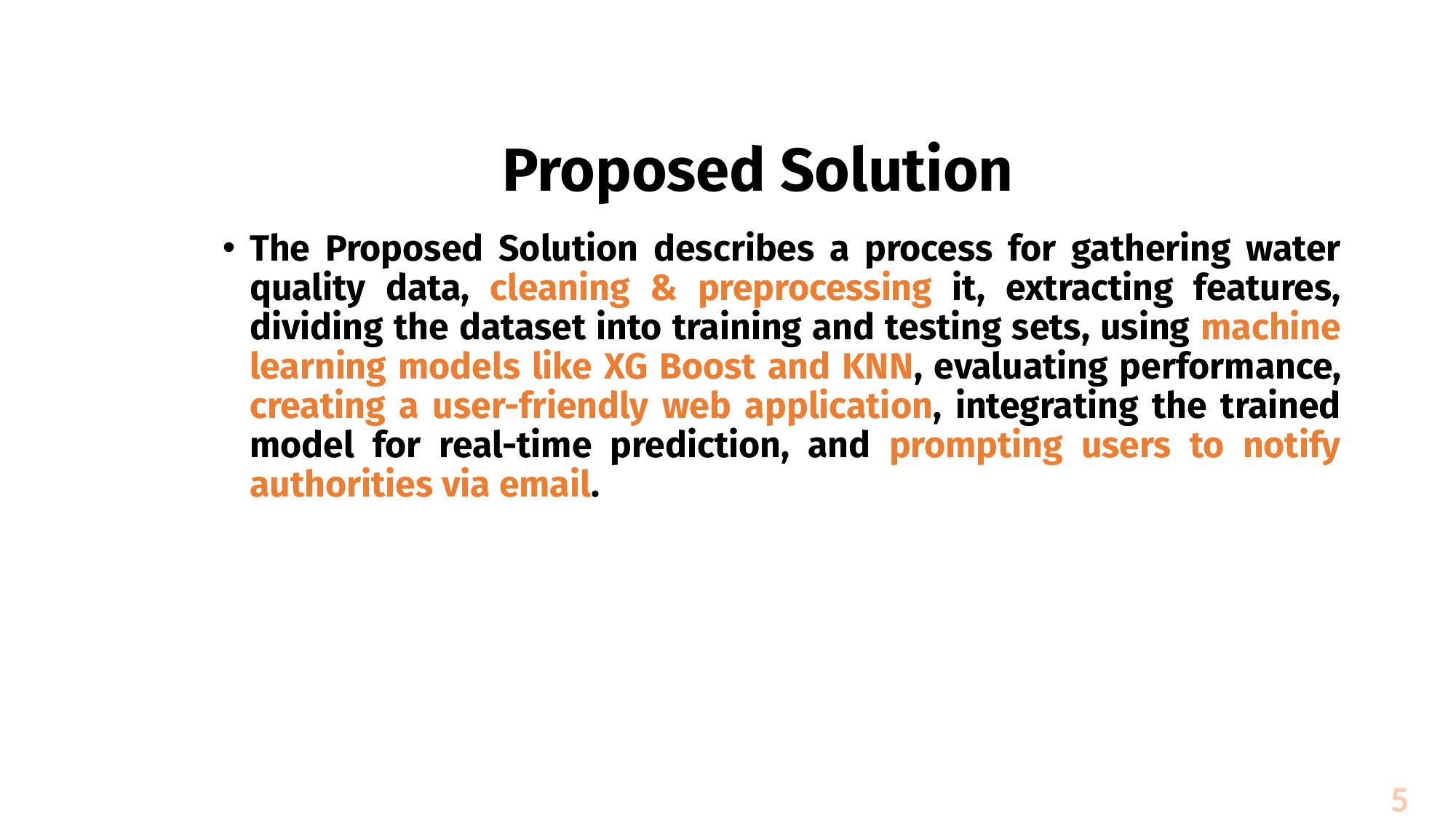

# Proposed Solution
The Proposed Solution describes a process for gathering water quality data, cleaning & preprocessing it, extracting features, dividing the dataset into training and testing sets, using machine learning models like XG Boost and KNN, evaluating performance, creating a user-friendly web application, integrating the trained model for real-time prediction, and prompting users to notify authorities via email.
5